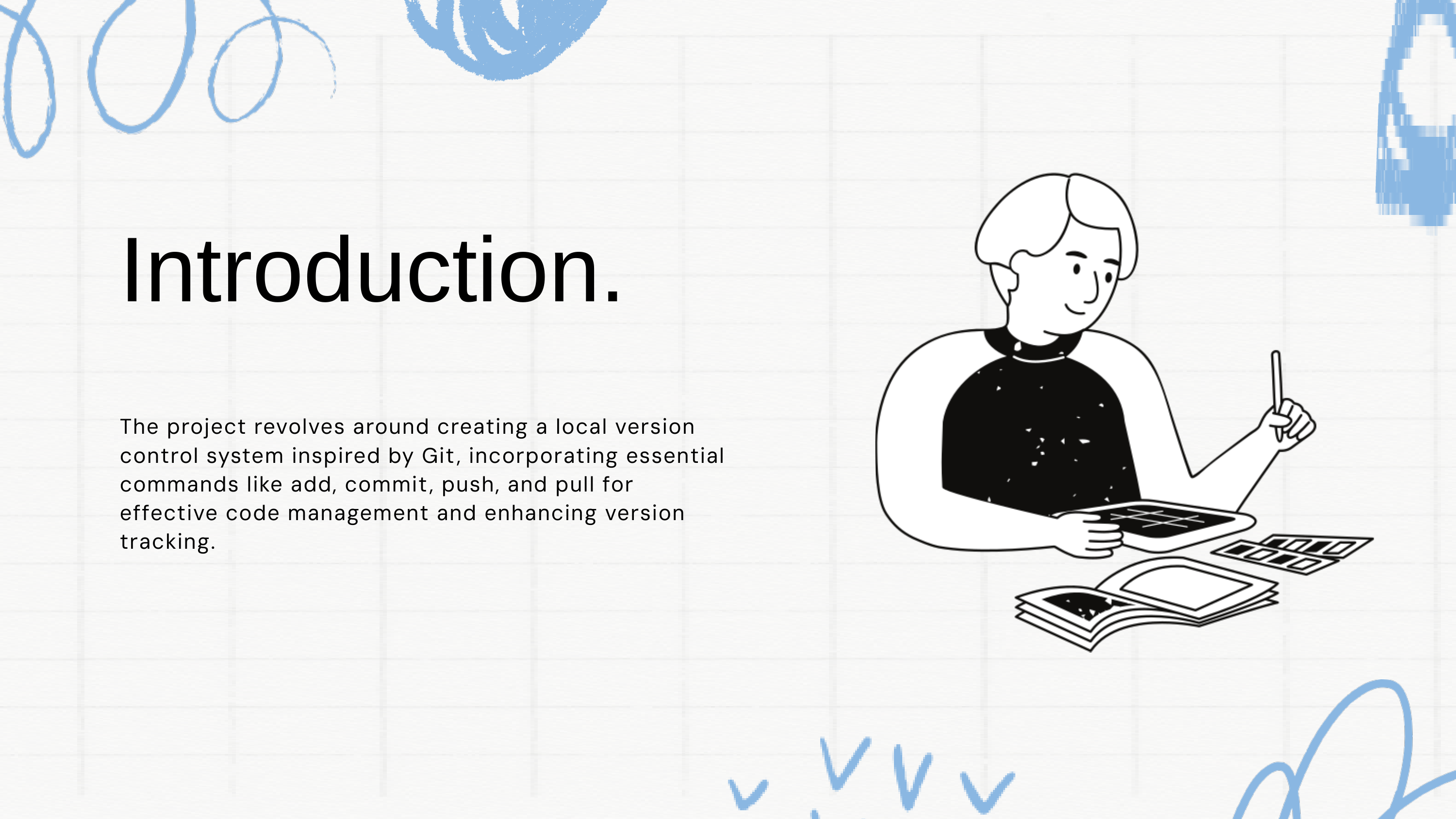

Introduction.

The project revolves around creating a local version control system inspired by Git, incorporating essential commands like add, commit, push, and pull for effective code management and enhancing version tracking.